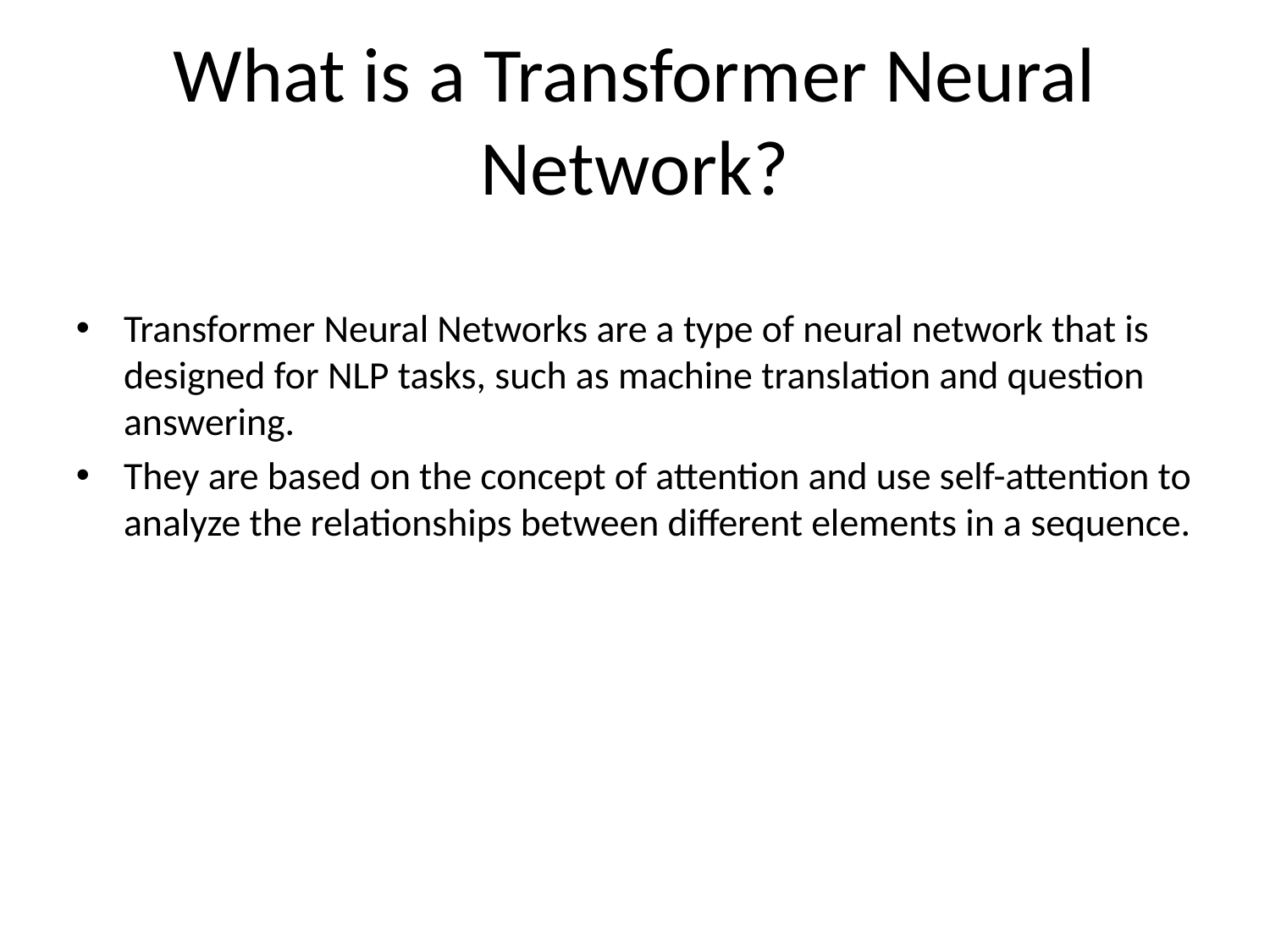

# What is a Transformer Neural Network?

Transformer Neural Networks are a type of neural network that is designed for NLP tasks, such as machine translation and question answering.
They are based on the concept of attention and use self-attention to analyze the relationships between different elements in a sequence.